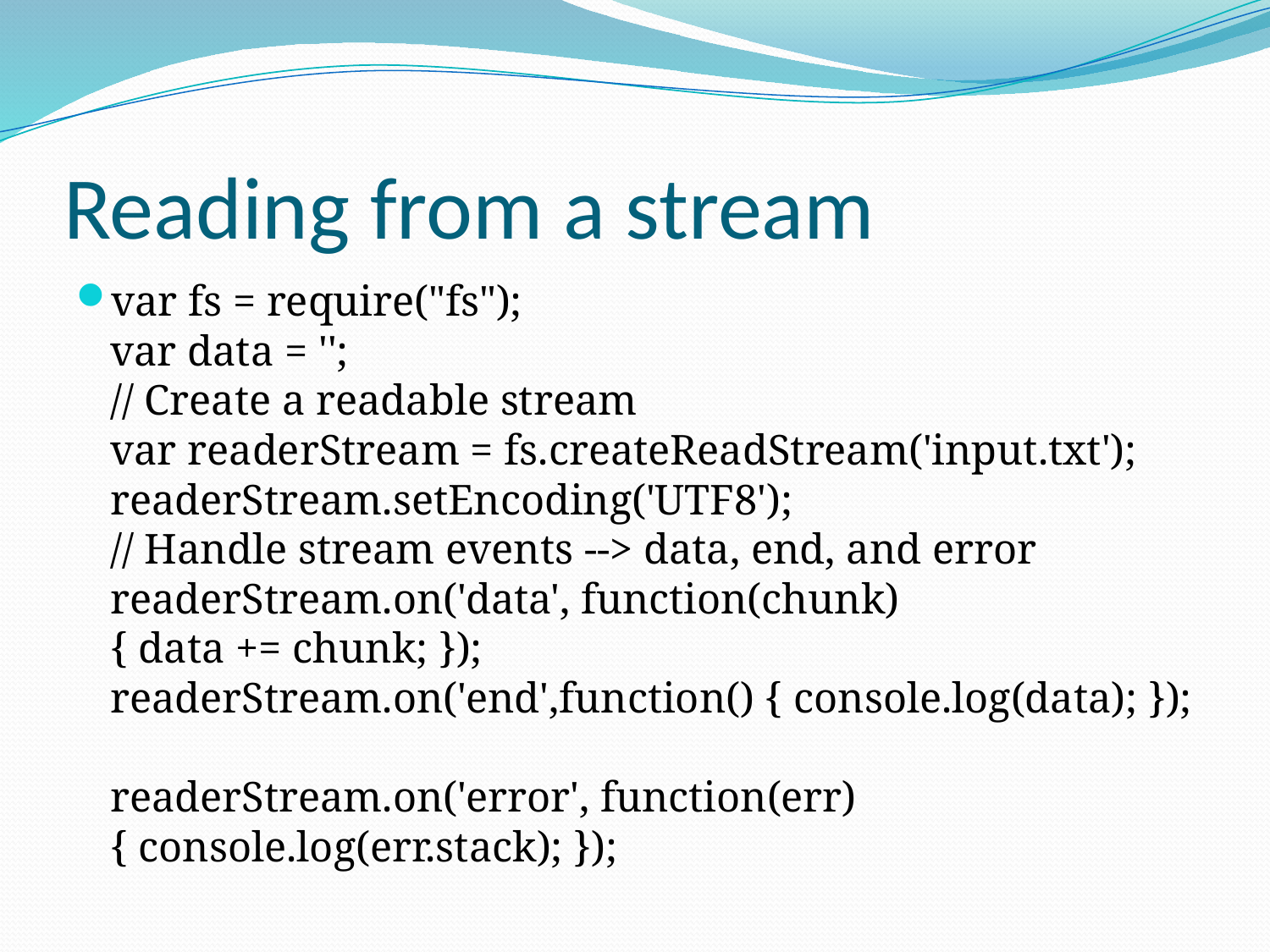

# Reading from a stream
var fs = require("fs");
var data = '';
// Create a readable stream
var readerStream = fs.createReadStream('input.txt');
readerStream.setEncoding('UTF8');
// Handle stream events --> data, end, and error
readerStream.on('data', function(chunk)
{ data += chunk; });
readerStream.on('end',function() { console.log(data); });
readerStream.on('error', function(err) { console.log(err.stack); });